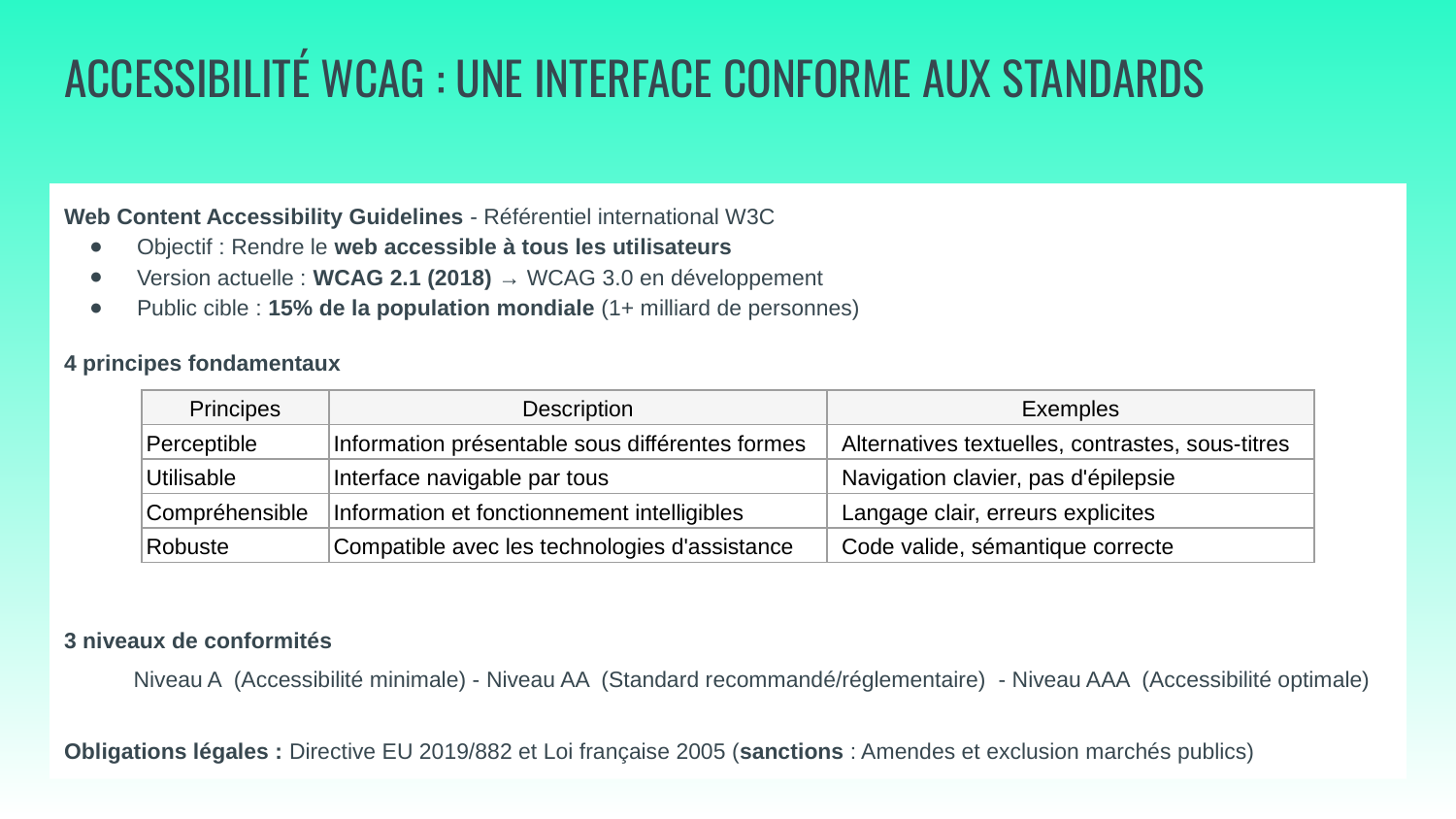

# ACCESSIBILITÉ WCAG : UNE INTERFACE CONFORME AUX STANDARDS
Web Content Accessibility Guidelines - Référentiel international W3C
Objectif : Rendre le web accessible à tous les utilisateurs
Version actuelle : WCAG 2.1 (2018) → WCAG 3.0 en développement
Public cible : 15% de la population mondiale (1+ milliard de personnes)
4 principes fondamentaux

3 niveaux de conformités
           Niveau A  (Accessibilité minimale) - Niveau AA  (Standard recommandé/réglementaire)  - Niveau AAA  (Accessibilité optimale)

Obligations légales : Directive EU 2019/882 et Loi française 2005 (sanctions : Amendes et exclusion marchés publics)
| Principes | Description | Exemples |
| --- | --- | --- |
| Perceptible | Information présentable sous différentes formes | Alternatives textuelles, contrastes, sous-titres |
| Utilisable | Interface navigable par tous | Navigation clavier, pas d'épilepsie |
| Compréhensible | Information et fonctionnement intelligibles | Langage clair, erreurs explicites |
| Robuste | Compatible avec les technologies d'assistance | Code valide, sémantique correcte |